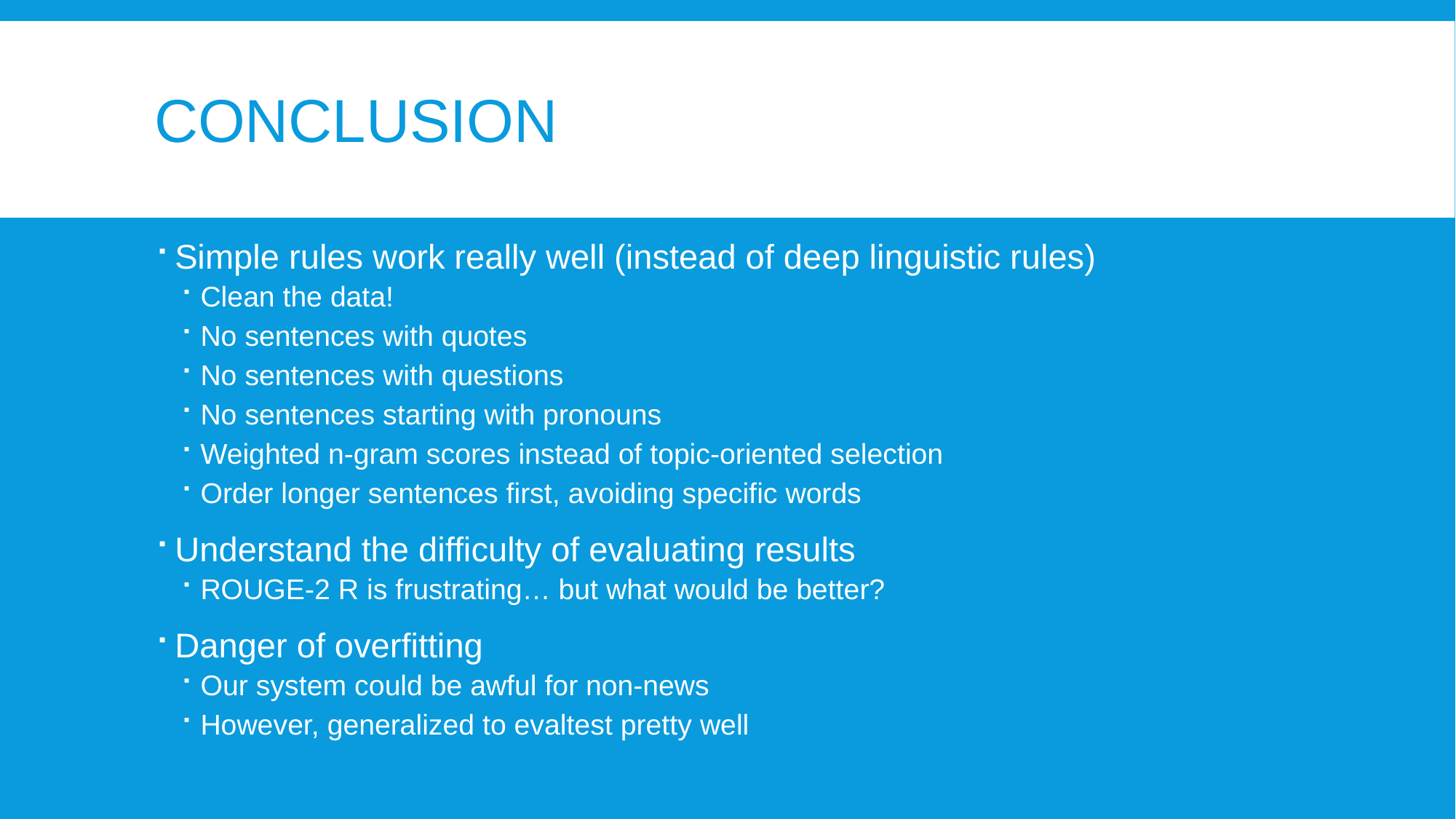

# Conclusion
Simple rules work really well (instead of deep linguistic rules)
Clean the data!
No sentences with quotes
No sentences with questions
No sentences starting with pronouns
Weighted n-gram scores instead of topic-oriented selection
Order longer sentences first, avoiding specific words
Understand the difficulty of evaluating results
ROUGE-2 R is frustrating… but what would be better?
Danger of overfitting
Our system could be awful for non-news
However, generalized to evaltest pretty well